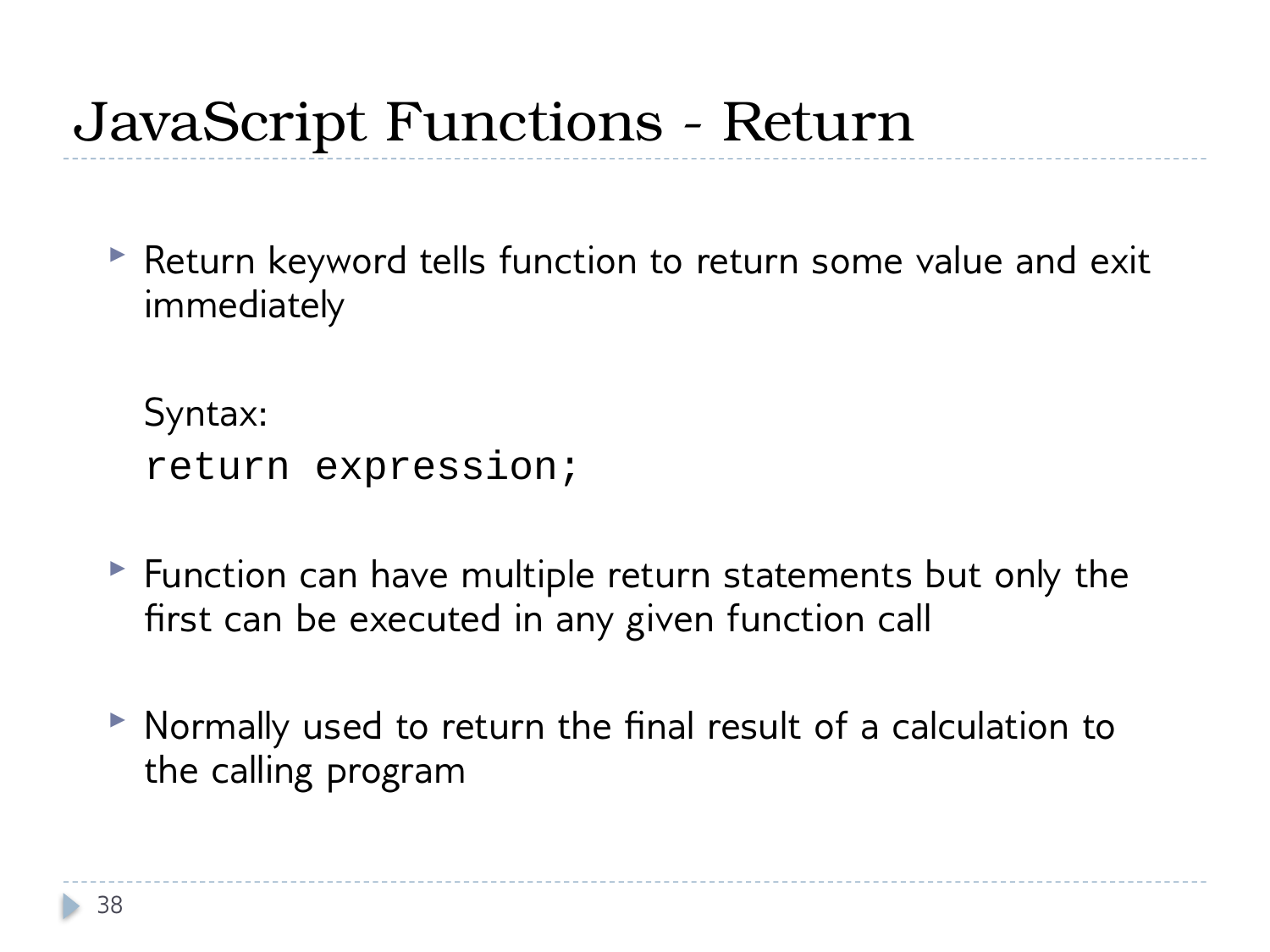

# JavaScript Functions - Return
Return keyword tells function to return some value and exit immediately

	Syntax:
		return expression;

Function can have multiple return statements but only the first can be executed in any given function call

Normally used to return the final result of a calculation to the calling program
38